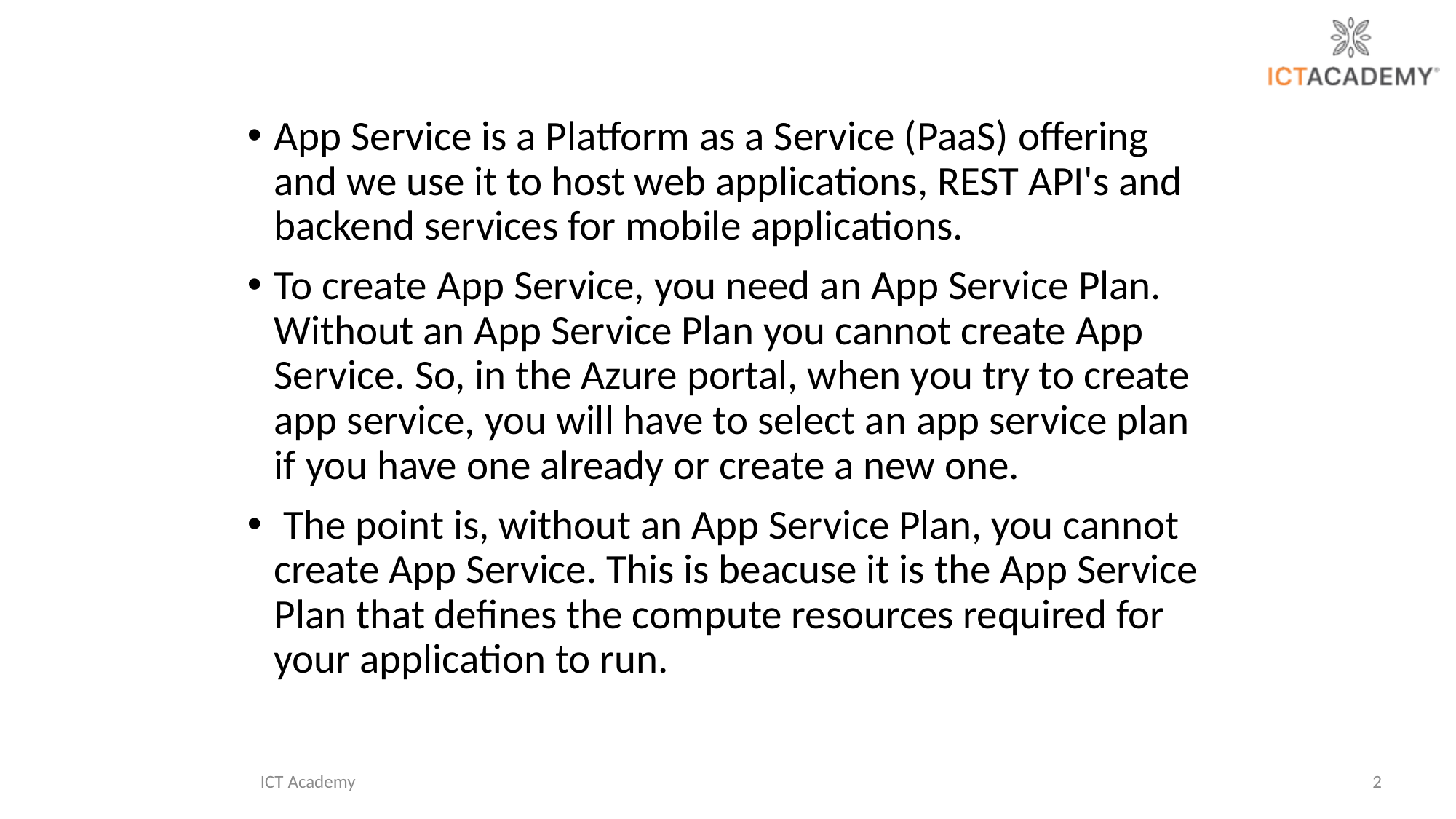

App Service is a Platform as a Service (PaaS) offering and we use it to host web applications, REST API's and backend services for mobile applications.
To create App Service, you need an App Service Plan. Without an App Service Plan you cannot create App Service. So, in the Azure portal, when you try to create app service, you will have to select an app service plan if you have one already or create a new one.
 The point is, without an App Service Plan, you cannot create App Service. This is beacuse it is the App Service Plan that defines the compute resources required for your application to run.
ICT Academy
2